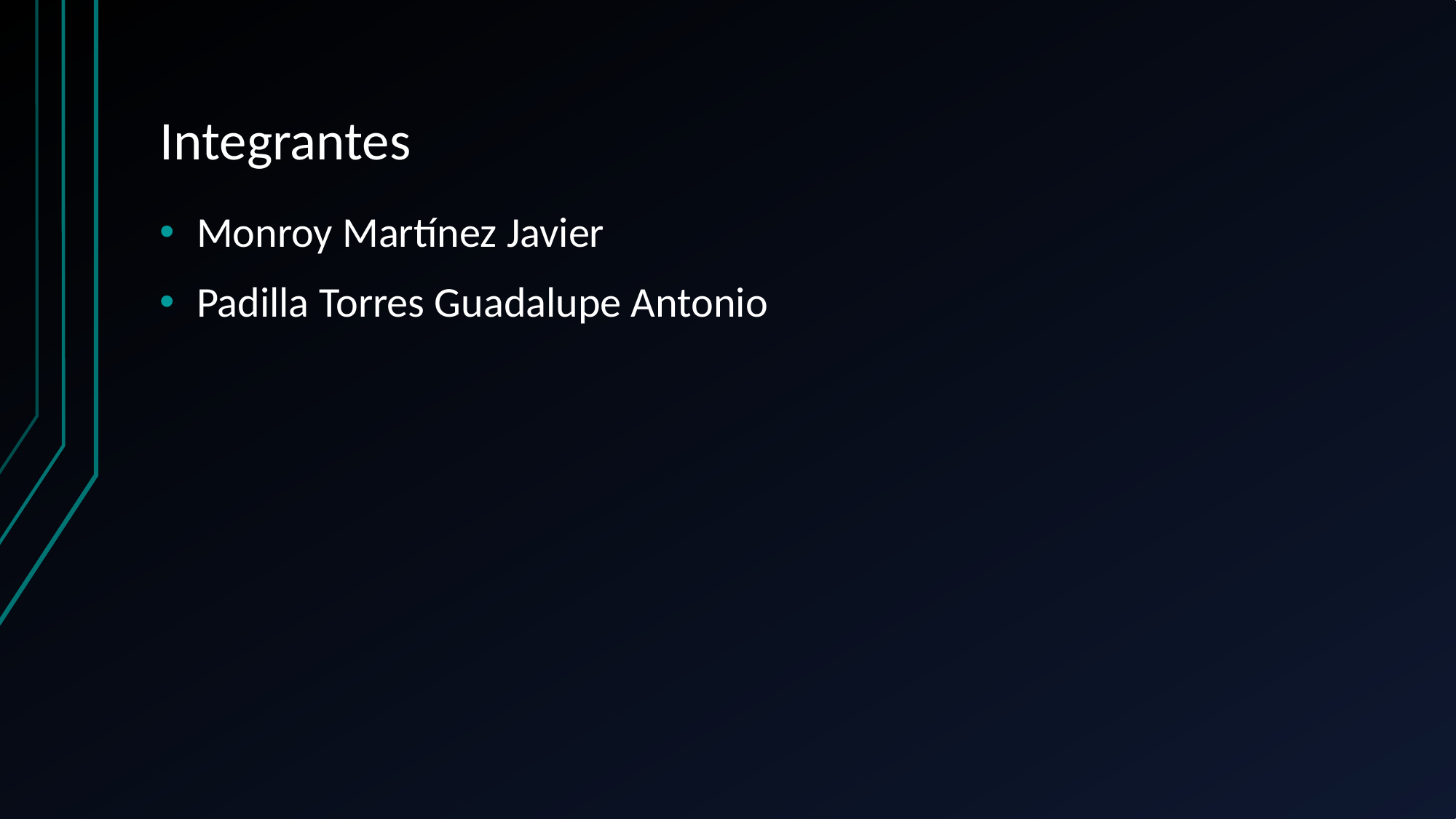

# Integrantes
Monroy Martínez Javier
Padilla Torres Guadalupe Antonio